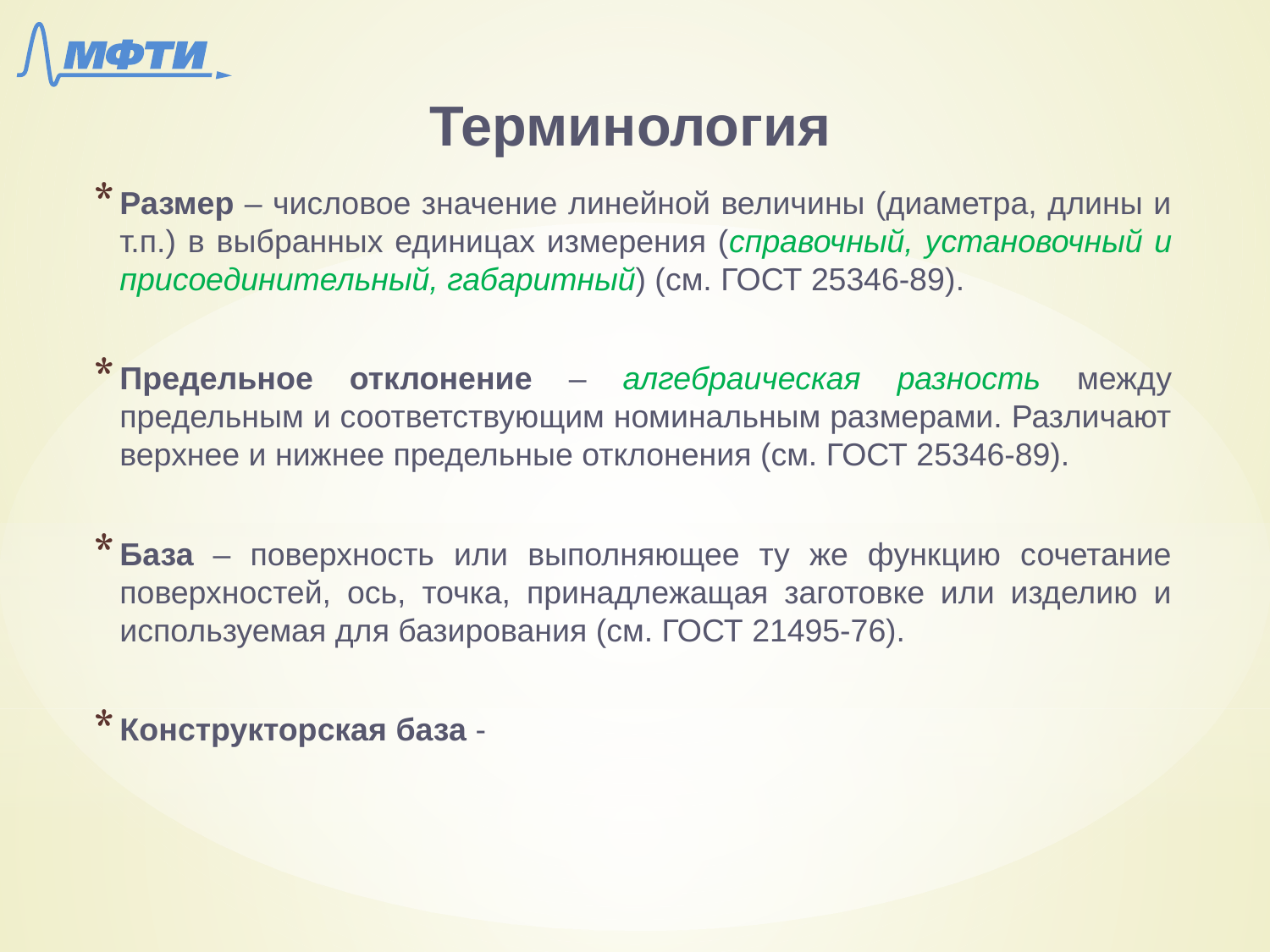

Терминология
Размер – числовое значение линейной величины (диаметра, длины и т.п.) в выбранных единицах измерения (справочный, установочный и присоединительный, габаритный) (см. ГОСТ 25346-89).

Предельное отклонение – алгебраическая разность между предельным и соответствующим номинальным размерами. Различают верхнее и нижнее предельные отклонения (см. ГОСТ 25346-89).

База – поверхность или выполняющее ту же функцию сочетание поверхностей, ось, точка, принадлежащая заготовке или изделию и используемая для базирования (см. ГОСТ 21495-76).

Конструкторская база -